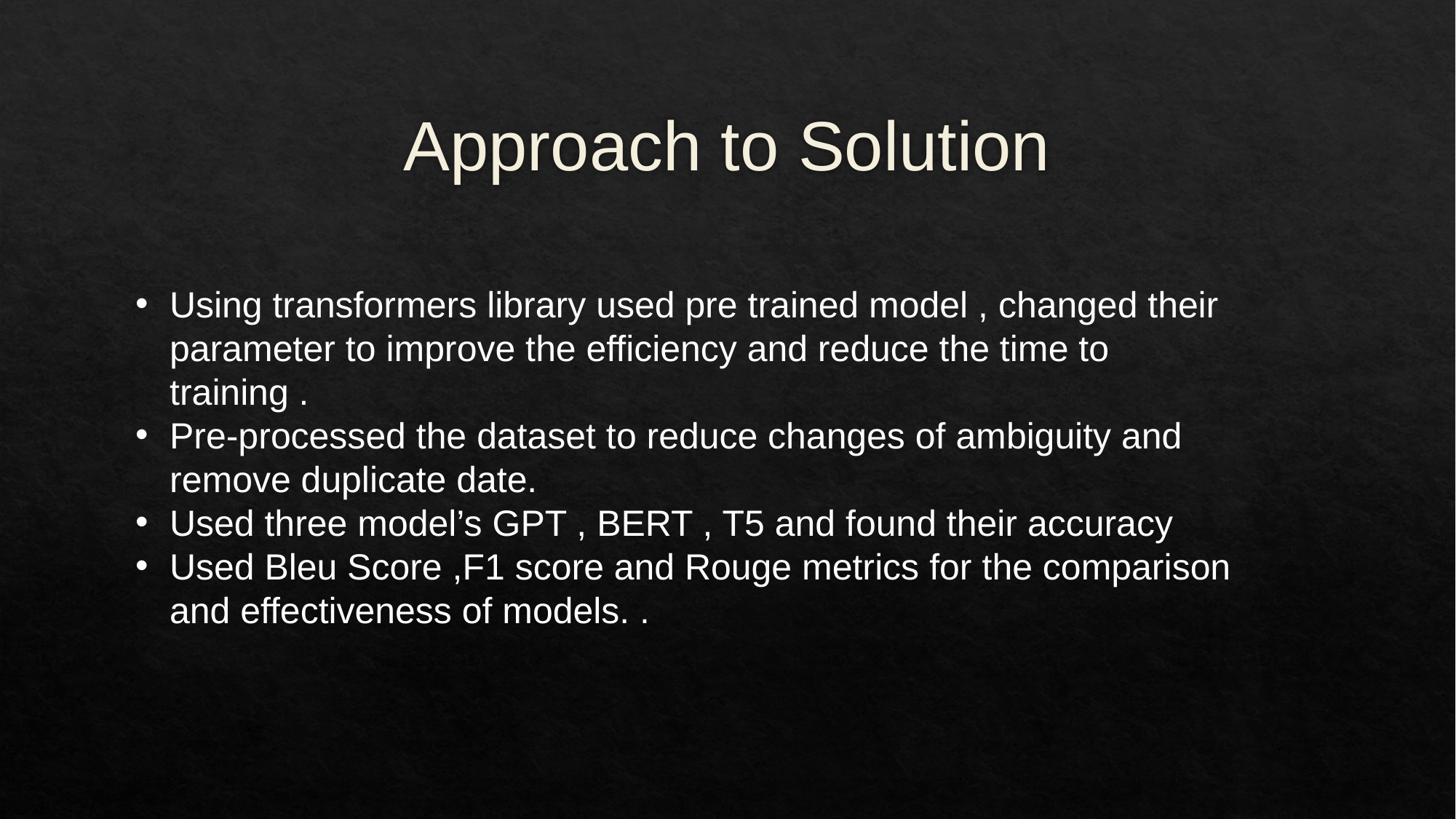

# Approach to Solution
Using transformers library used pre trained model , changed their parameter to improve the efficiency and reduce the time to training .
Pre-processed the dataset to reduce changes of ambiguity and remove duplicate date.
Used three model’s GPT , BERT , T5 and found their accuracy
Used Bleu Score ,F1 score and Rouge metrics for the comparison and effectiveness of models. .